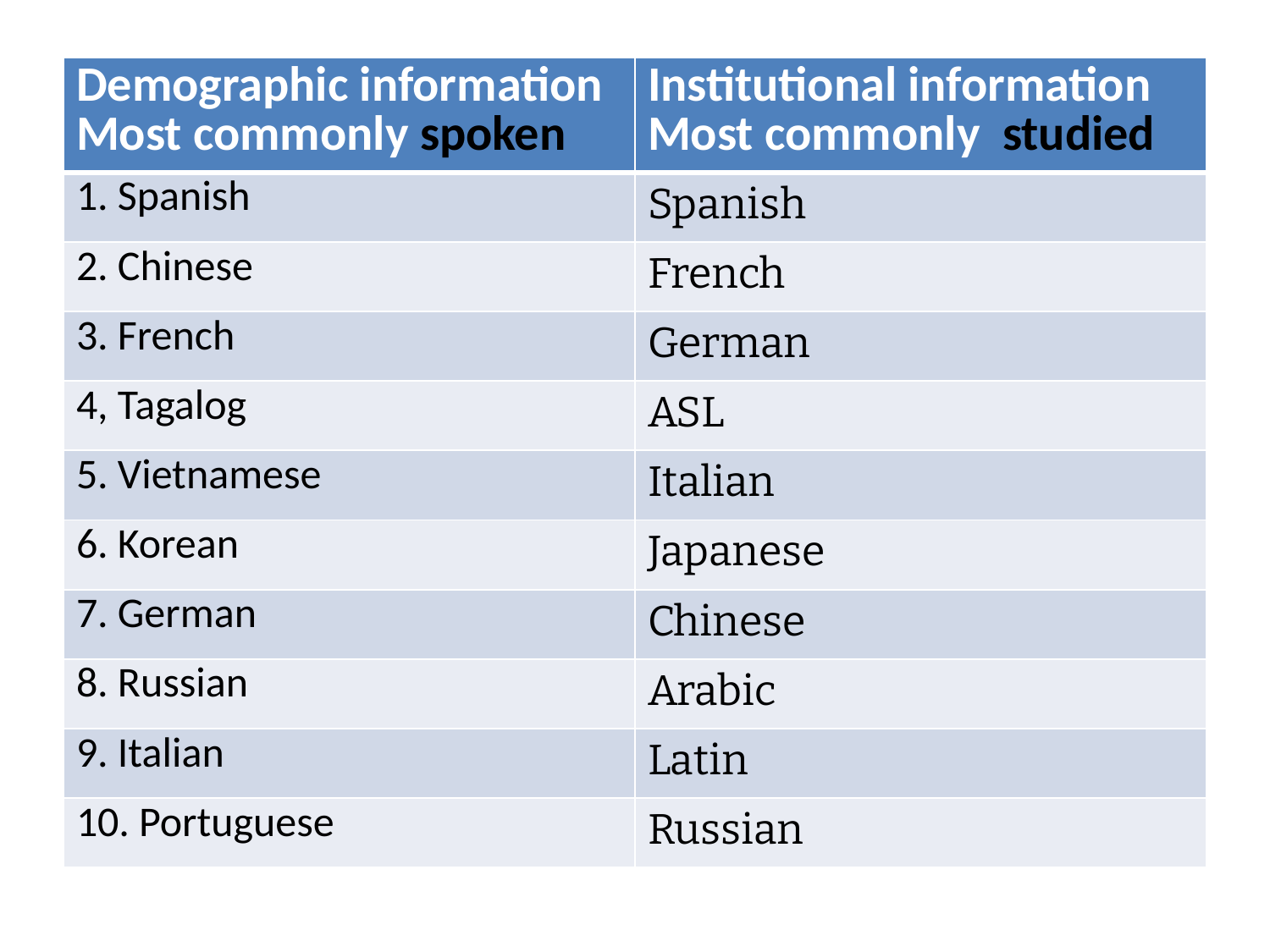

| Demographic information Most commonly spoken | Institutional information Most commonly studied |
| --- | --- |
| 1. Spanish | Spanish |
| 2. Chinese | French |
| 3. French | German |
| 4, Tagalog | ASL |
| 5. Vietnamese | Italian |
| 6. Korean | Japanese |
| 7. German | Chinese |
| 8. Russian | Arabic |
| 9. Italian | Latin |
| 10. Portuguese | Russian |